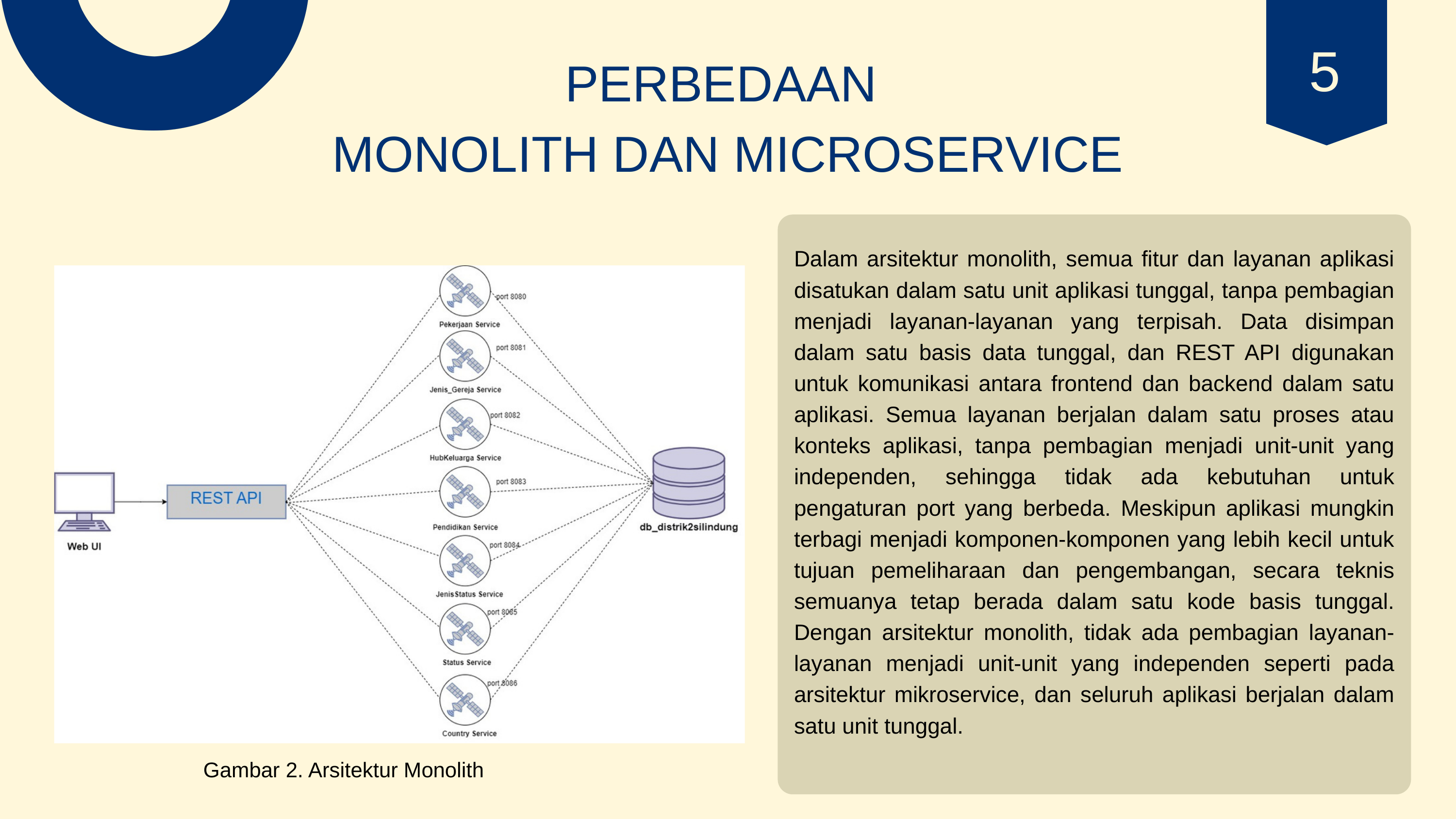

5
PERBEDAAN
MONOLITH DAN MICROSERVICE

Dalam arsitektur monolith, semua fitur dan layanan aplikasi disatukan dalam satu unit aplikasi tunggal, tanpa pembagian menjadi layanan-layanan yang terpisah. Data disimpan dalam satu basis data tunggal, dan REST API digunakan untuk komunikasi antara frontend dan backend dalam satu aplikasi. Semua layanan berjalan dalam satu proses atau konteks aplikasi, tanpa pembagian menjadi unit-unit yang independen, sehingga tidak ada kebutuhan untuk pengaturan port yang berbeda. Meskipun aplikasi mungkin terbagi menjadi komponen-komponen yang lebih kecil untuk tujuan pemeliharaan dan pengembangan, secara teknis semuanya tetap berada dalam satu kode basis tunggal. Dengan arsitektur monolith, tidak ada pembagian layanan-layanan menjadi unit-unit yang independen seperti pada arsitektur mikroservice, dan seluruh aplikasi berjalan dalam satu unit tunggal.

Gambar 2. Arsitektur Monolith